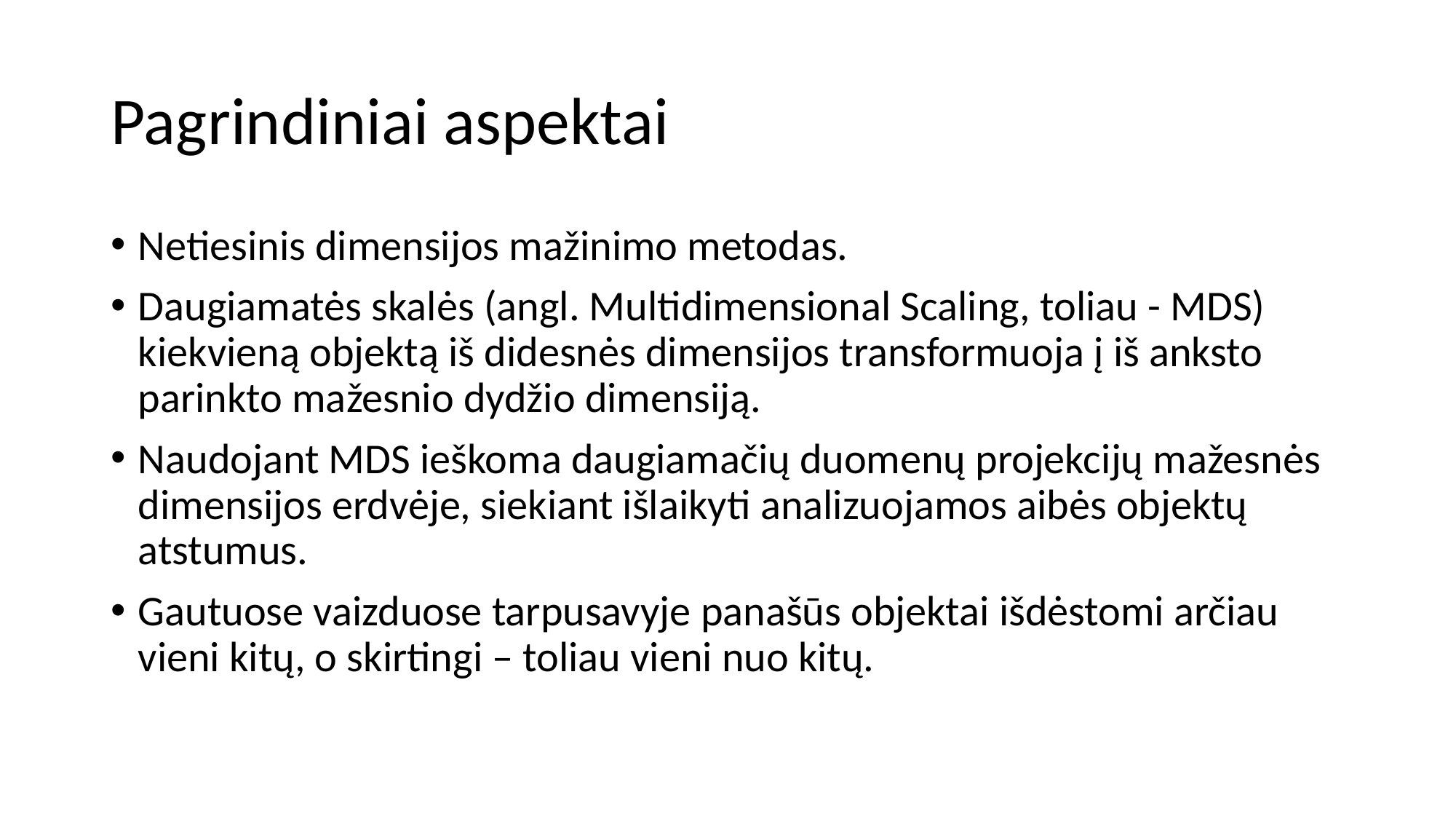

# Pagrindiniai aspektai
Netiesinis dimensijos mažinimo metodas.
Daugiamatės skalės (angl. Multidimensional Scaling, toliau - MDS) kiekvieną objektą iš didesnės dimensijos transformuoja į iš anksto parinkto mažesnio dydžio dimensiją.
Naudojant MDS ieškoma daugiamačių duomenų projekcijų mažesnės dimensijos erdvėje, siekiant išlaikyti analizuojamos aibės objektų atstumus.
Gautuose vaizduose tarpusavyje panašūs objektai išdėstomi arčiau vieni kitų, o skirtingi – toliau vieni nuo kitų.